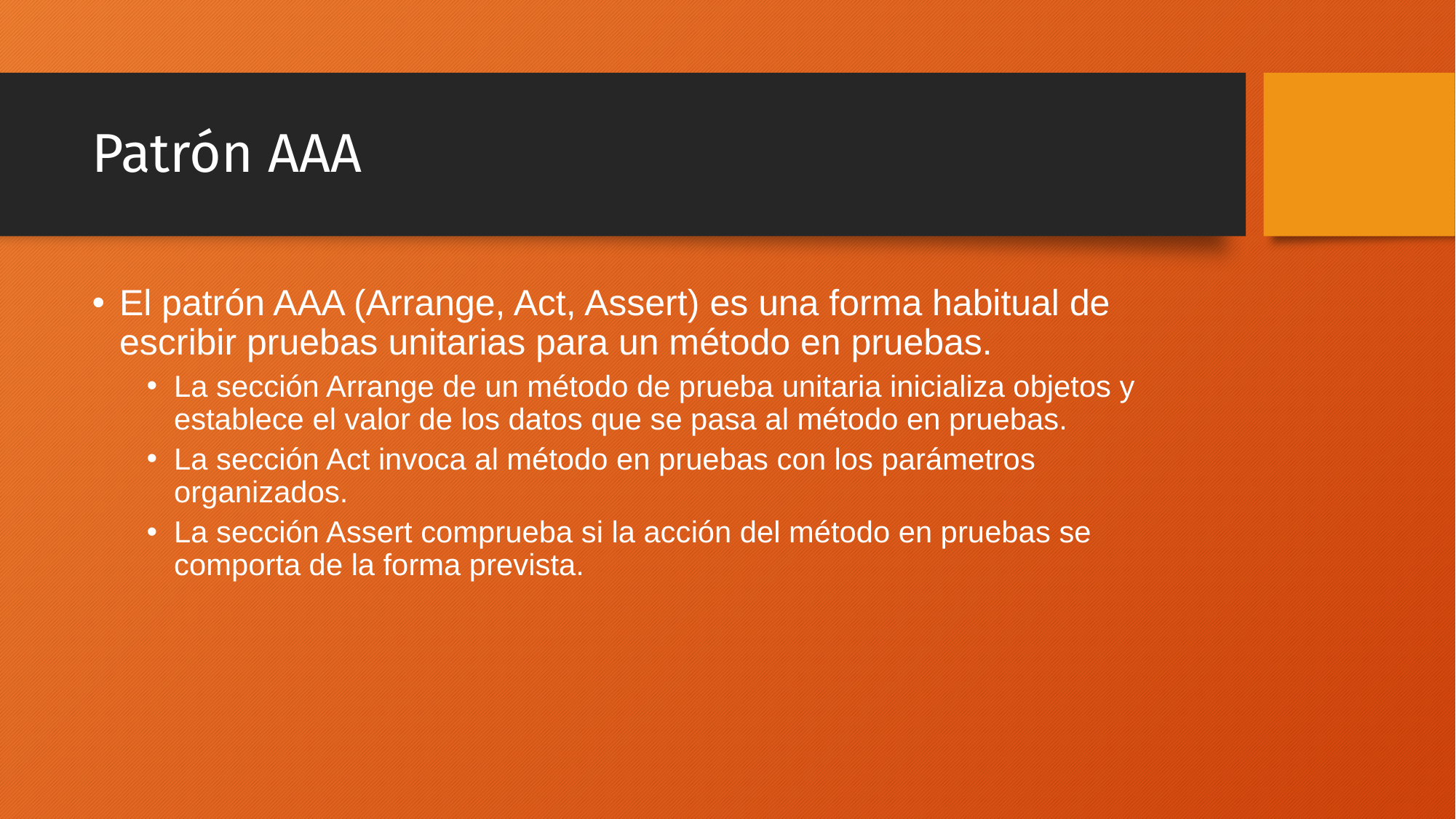

# Patrón AAA
El patrón AAA (Arrange, Act, Assert) es una forma habitual de escribir pruebas unitarias para un método en pruebas.
La sección Arrange de un método de prueba unitaria inicializa objetos y establece el valor de los datos que se pasa al método en pruebas.
La sección Act invoca al método en pruebas con los parámetros organizados.
La sección Assert comprueba si la acción del método en pruebas se comporta de la forma prevista.